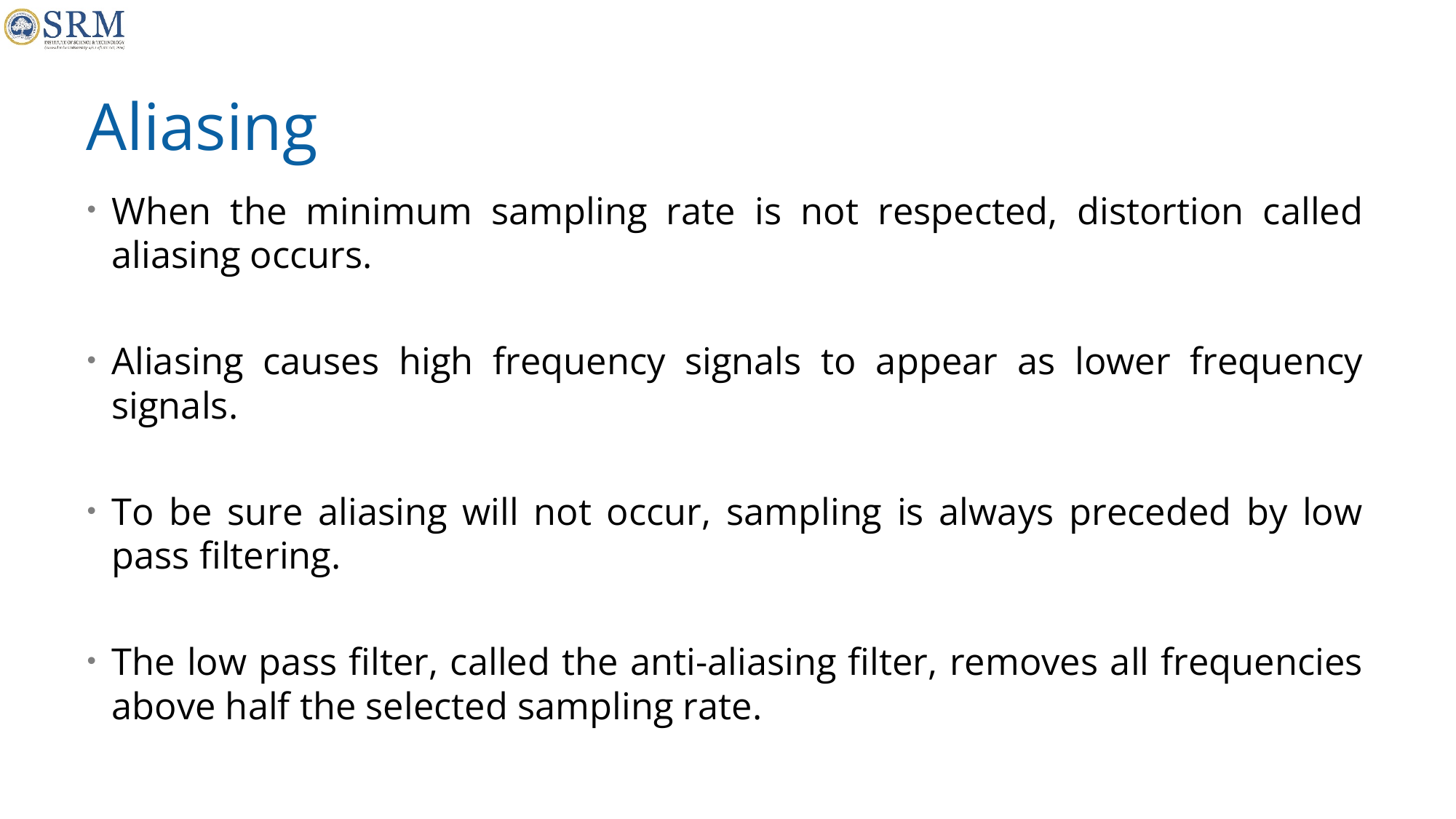

# Aliasing
When the minimum sampling rate is not respected, distortion called aliasing occurs.

Aliasing causes high frequency signals to appear as lower frequency signals.

To be sure aliasing will not occur, sampling is always preceded by low pass filtering.

The low pass filter, called the anti-aliasing filter, removes all frequencies above half the selected sampling rate.